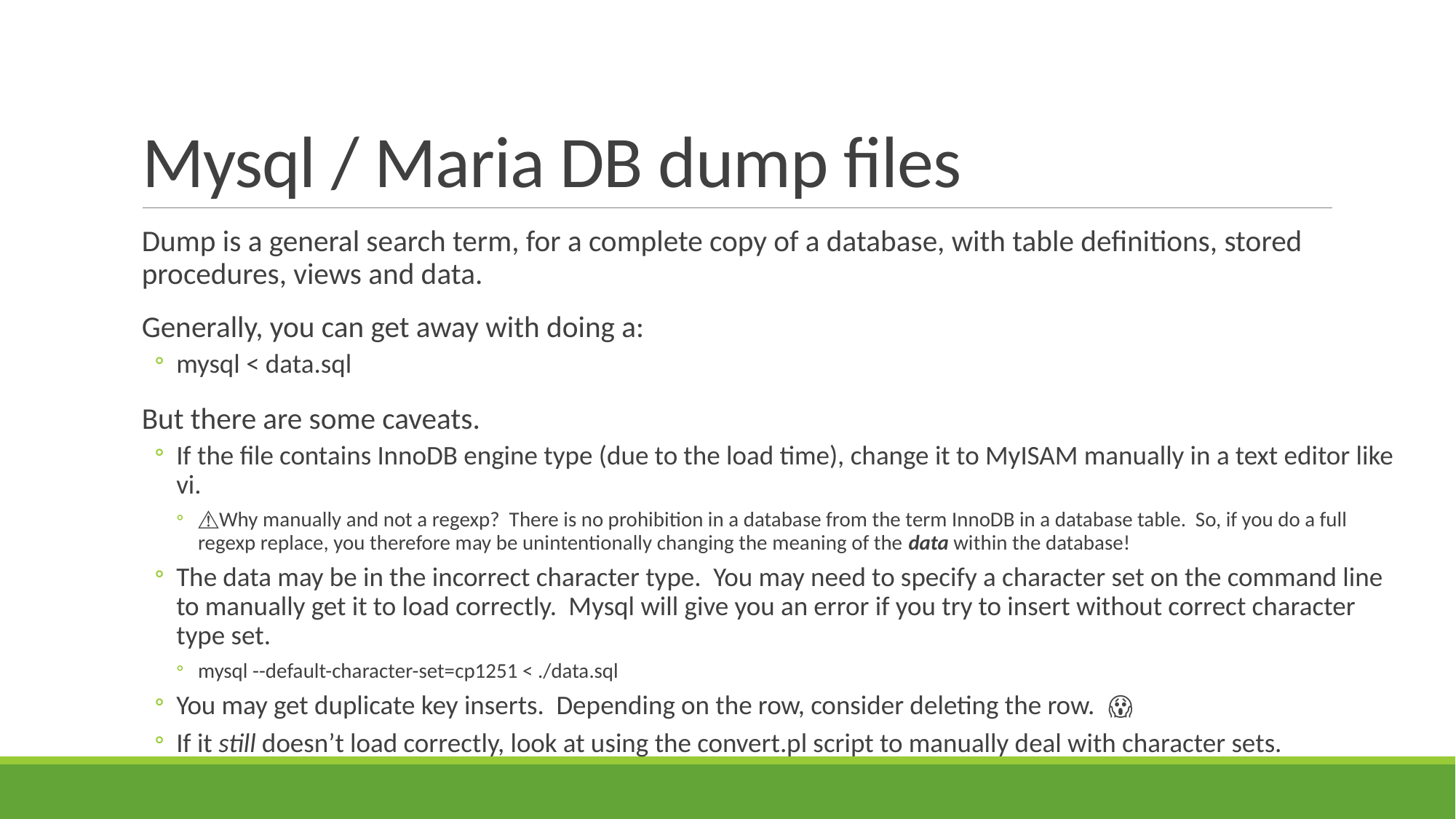

# Mysql / Maria DB dump files
Dump is a general search term, for a complete copy of a database, with table definitions, stored procedures, views and data.
Generally, you can get away with doing a:
mysql < data.sql
But there are some caveats.
If the file contains InnoDB engine type (due to the load time), change it to MyISAM manually in a text editor like vi.
⚠Why manually and not a regexp?  There is no prohibition in a database from the term InnoDB in a database table.  So, if you do a full regexp replace, you therefore may be unintentionally changing the meaning of the data within the database!
The data may be in the incorrect character type.  You may need to specify a character set on the command line to manually get it to load correctly.  Mysql will give you an error if you try to insert without correct character type set.
mysql --default-character-set=cp1251 < ./data.sql
You may get duplicate key inserts.  Depending on the row, consider deleting the row.  😱
If it still doesn’t load correctly, look at using the convert.pl script to manually deal with character sets.